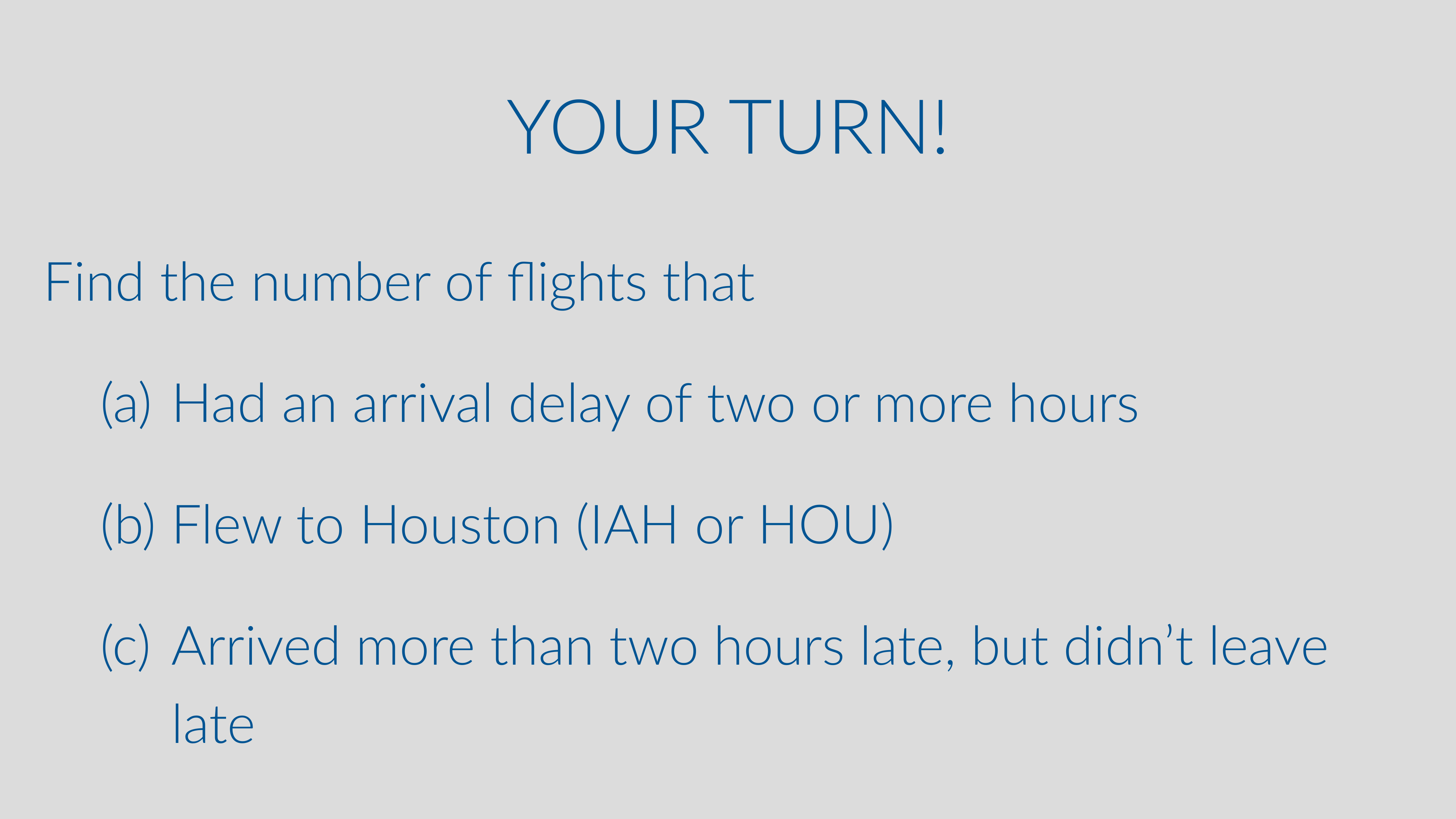

# Your turn!
Find the number of flights that
Had an arrival delay of two or more hours
Flew to Houston (IAH or HOU)
Arrived more than two hours late, but didn’t leave late